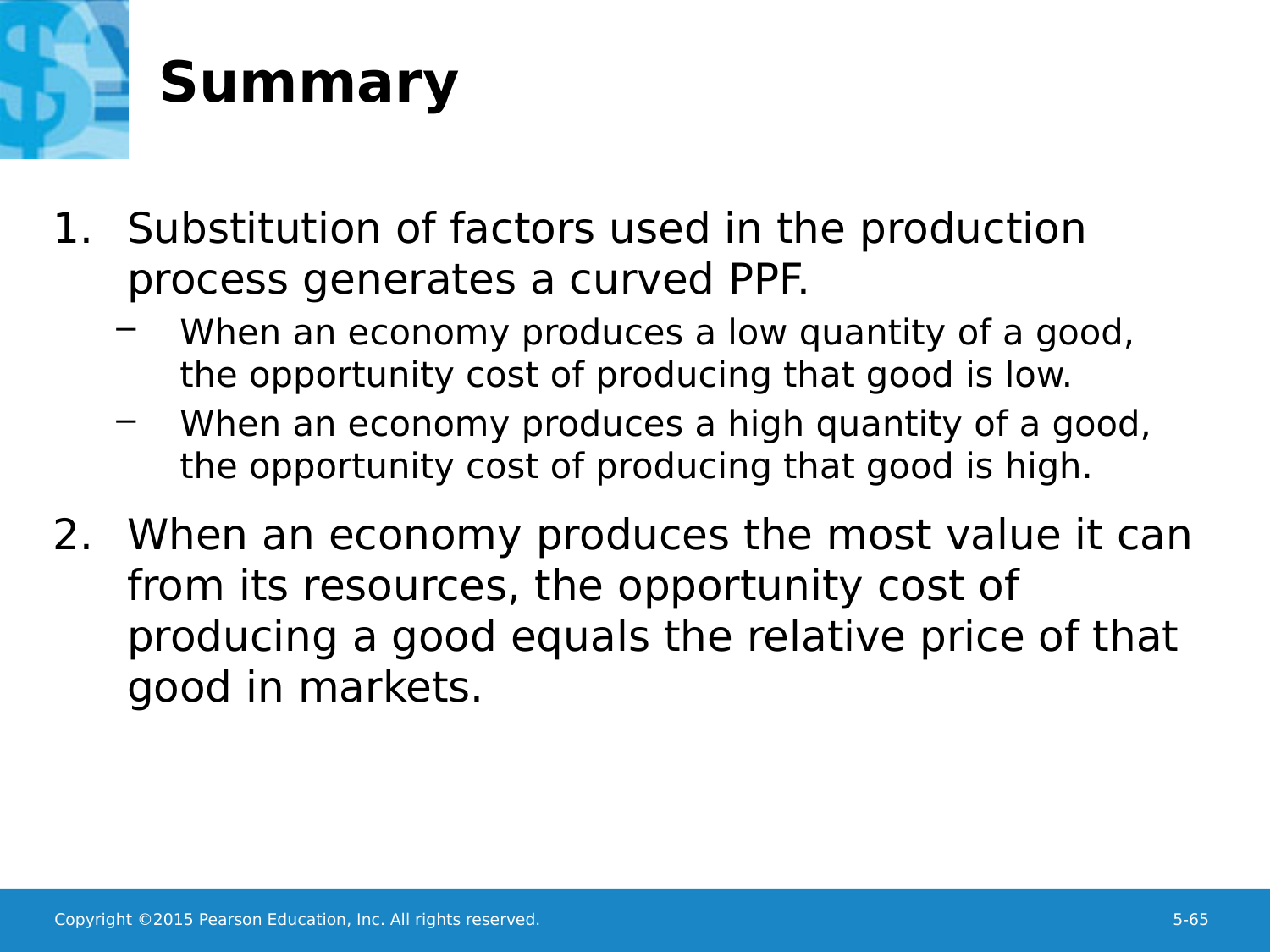

# Summary
Substitution of factors used in the production process generates a curved PPF.
When an economy produces a low quantity of a good, the opportunity cost of producing that good is low.
When an economy produces a high quantity of a good, the opportunity cost of producing that good is high.
When an economy produces the most value it can from its resources, the opportunity cost of producing a good equals the relative price of that good in markets.